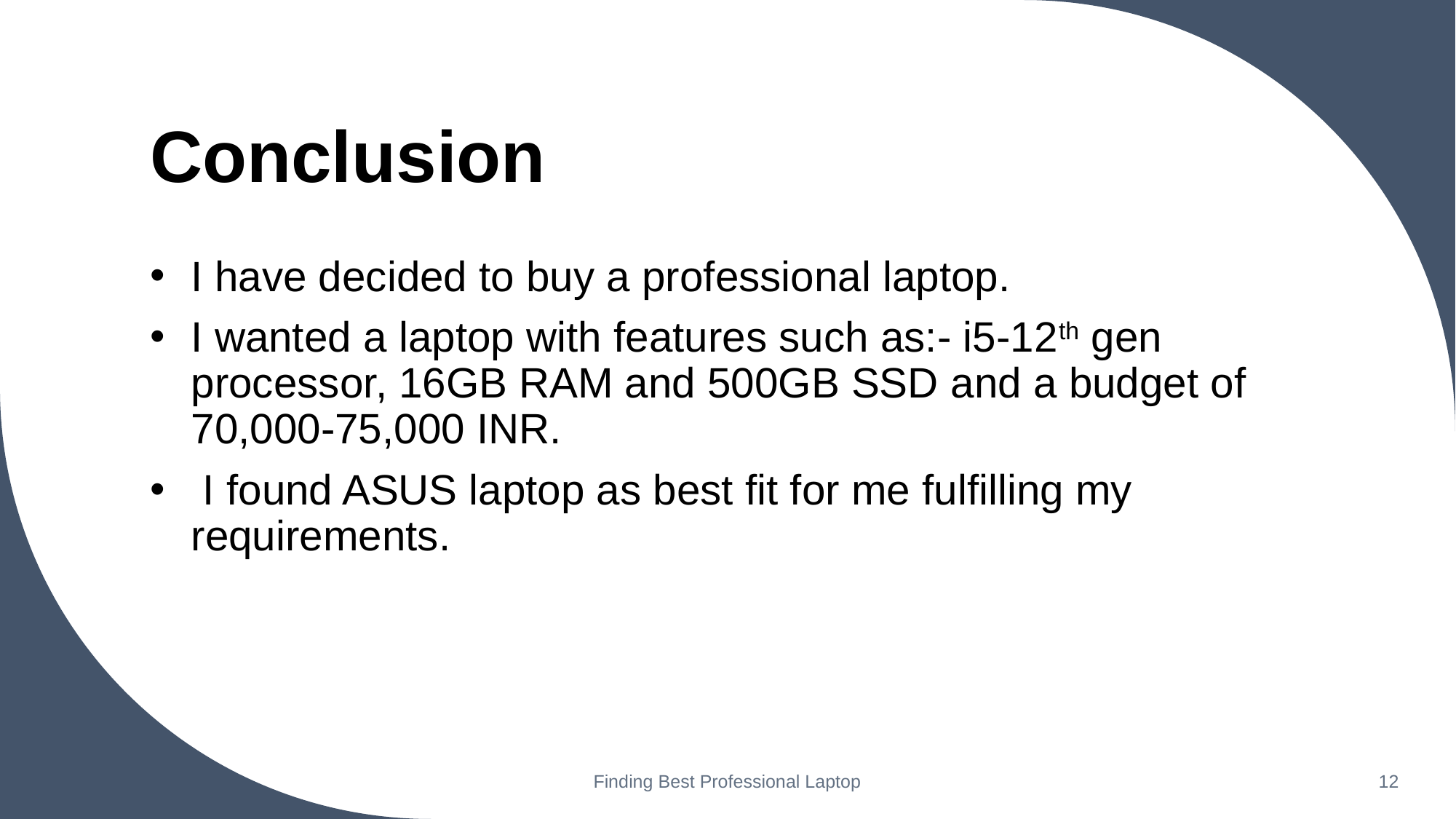

# Conclusion
I have decided to buy a professional laptop.
I wanted a laptop with features such as:- i5-12th gen processor, 16GB RAM and 500GB SSD and a budget of 70,000-75,000 INR.
 I found ASUS laptop as best fit for me fulfilling my requirements.
Finding Best Professional Laptop
12